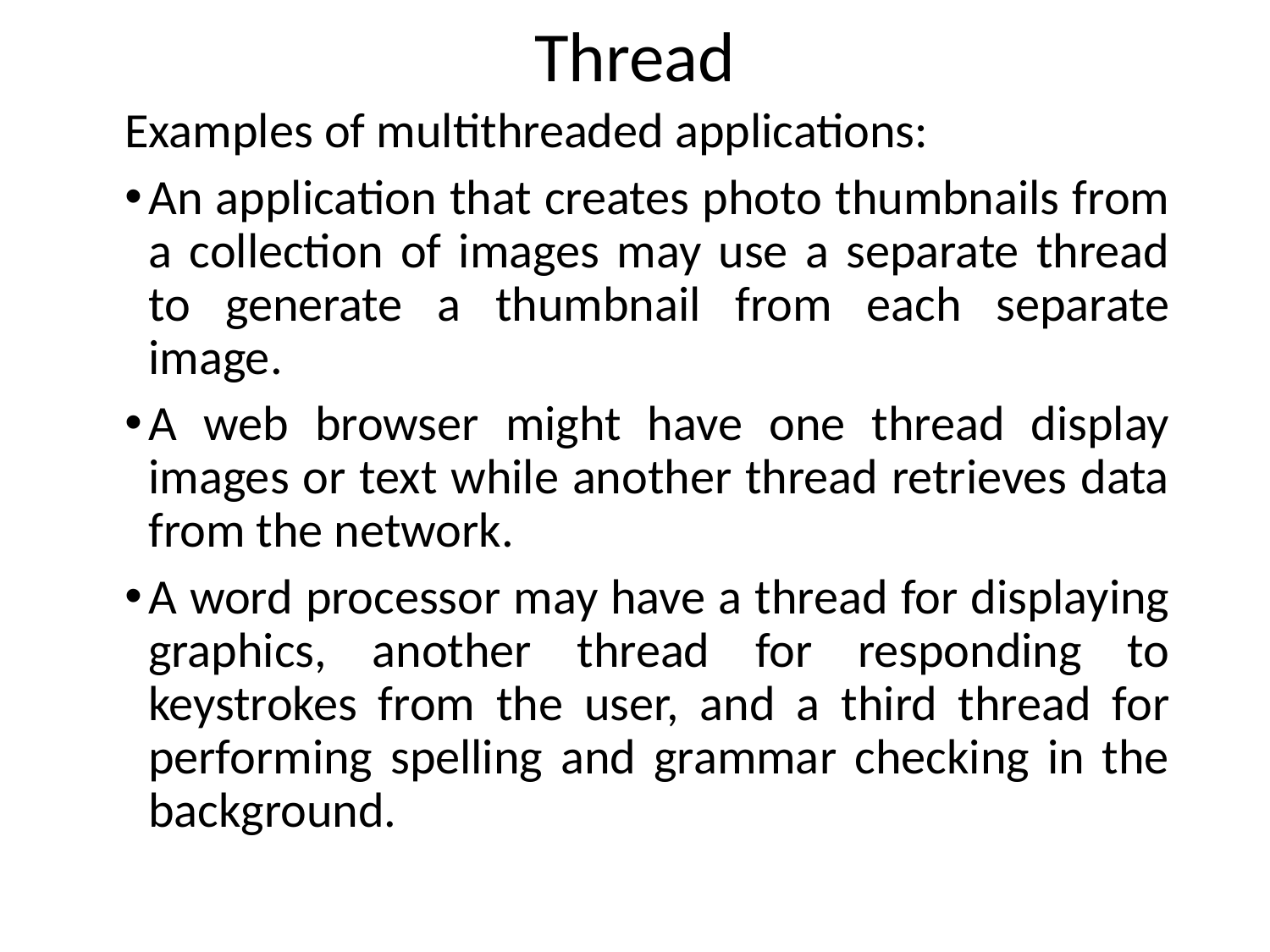

# Thread
Examples of multithreaded applications:
An application that creates photo thumbnails from a collection of images may use a separate thread to generate a thumbnail from each separate image.
A web browser might have one thread display images or text while another thread retrieves data from the network.
A word processor may have a thread for displaying graphics, another thread for responding to keystrokes from the user, and a third thread for performing spelling and grammar checking in the background.